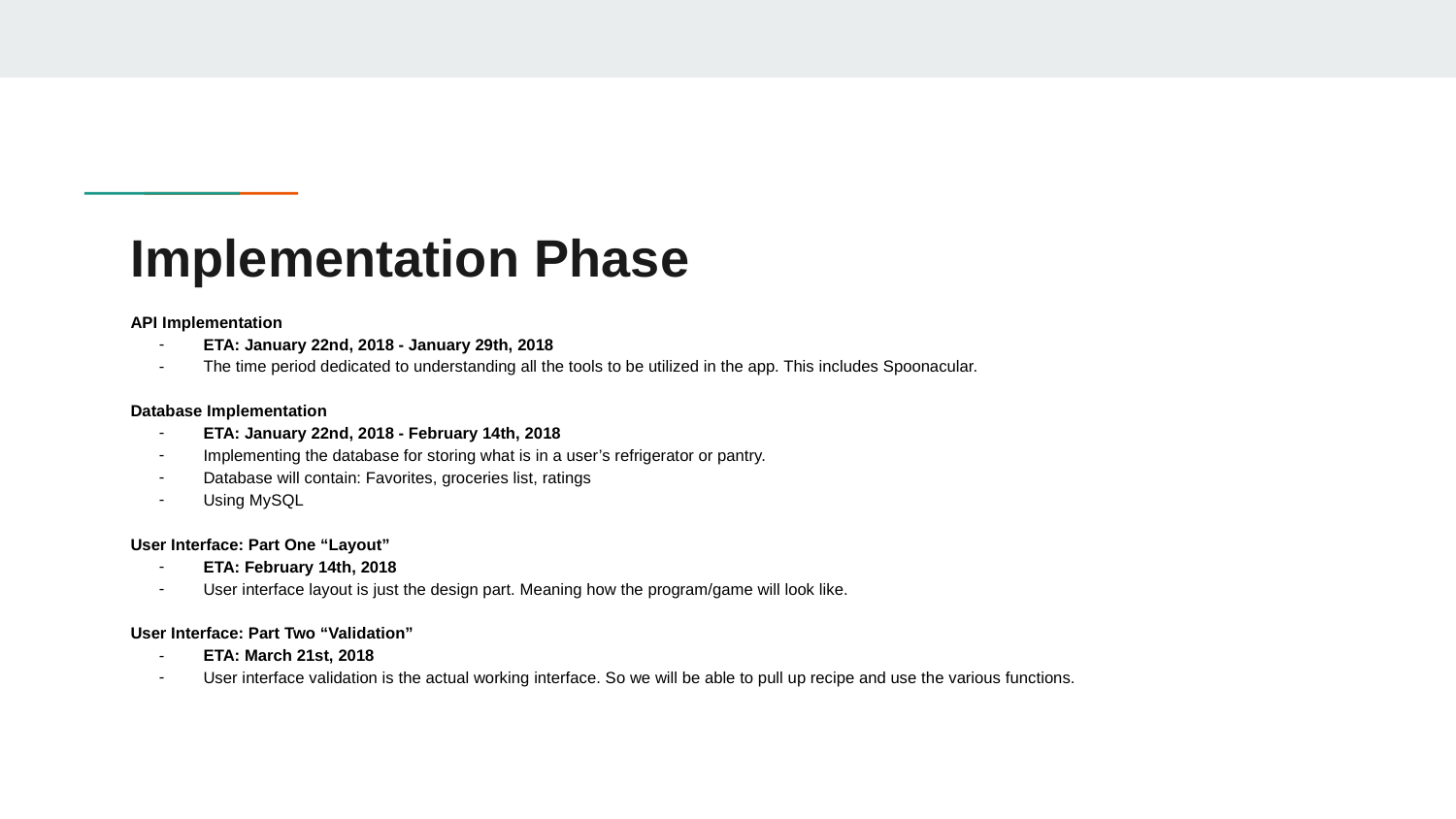

# Implementation Phase
API Implementation
ETA: January 22nd, 2018 - January 29th, 2018
The time period dedicated to understanding all the tools to be utilized in the app. This includes Spoonacular.

Database Implementation
ETA: January 22nd, 2018 - February 14th, 2018
Implementing the database for storing what is in a user’s refrigerator or pantry.
Database will contain: Favorites, groceries list, ratings
Using MySQL

User Interface: Part One “Layout”
ETA: February 14th, 2018
User interface layout is just the design part. Meaning how the program/game will look like.

User Interface: Part Two “Validation”
ETA: March 21st, 2018
User interface validation is the actual working interface. So we will be able to pull up recipe and use the various functions.